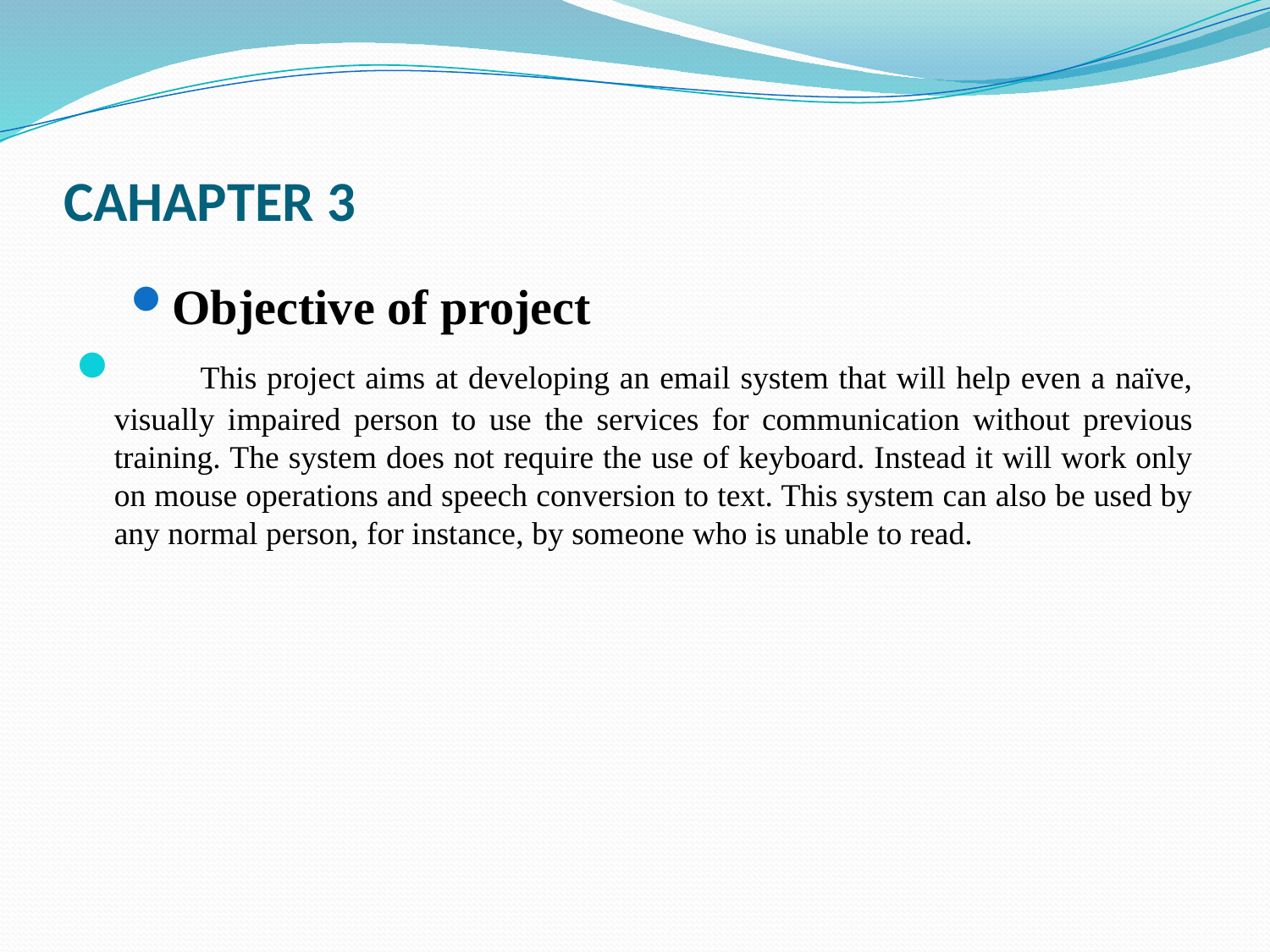

# CAHAPTER 3
Objective of project
      This project aims at developing an email system that will help even a naïve, visually impaired person to use the services for communication without previous training. The system does not require the use of keyboard. Instead it will work only on mouse operations and speech conversion to text. This system can also be used by any normal person, for instance, by someone who is unable to read.